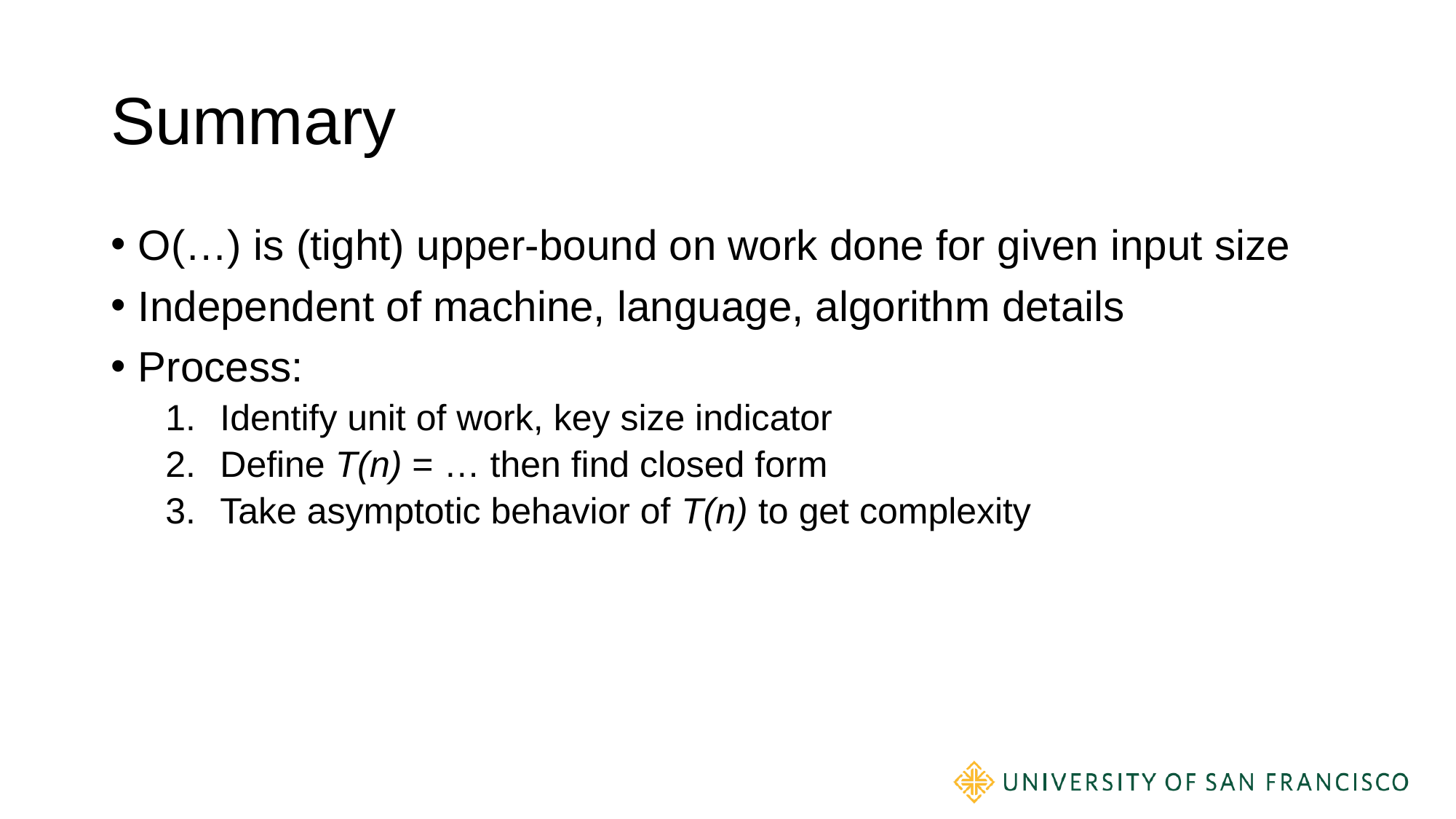

# Summary
O(…) is (tight) upper-bound on work done for given input size
Independent of machine, language, algorithm details
Process:
Identify unit of work, key size indicator
Define T(n) = … then find closed form
Take asymptotic behavior of T(n) to get complexity